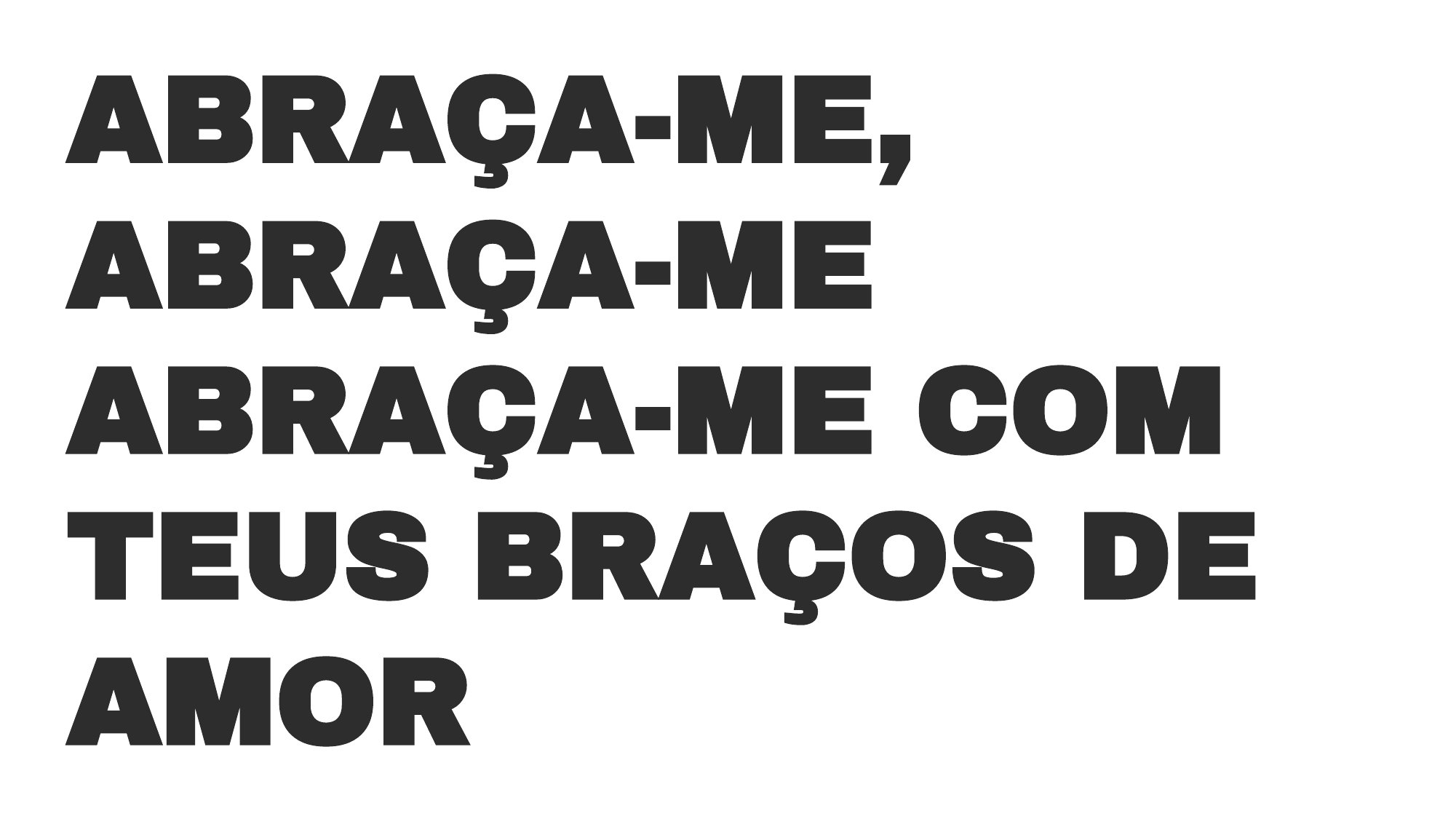

ABRAÇA-ME, ABRAÇA-ME
ABRAÇA-ME COM TEUS BRAÇOS DE AMOR